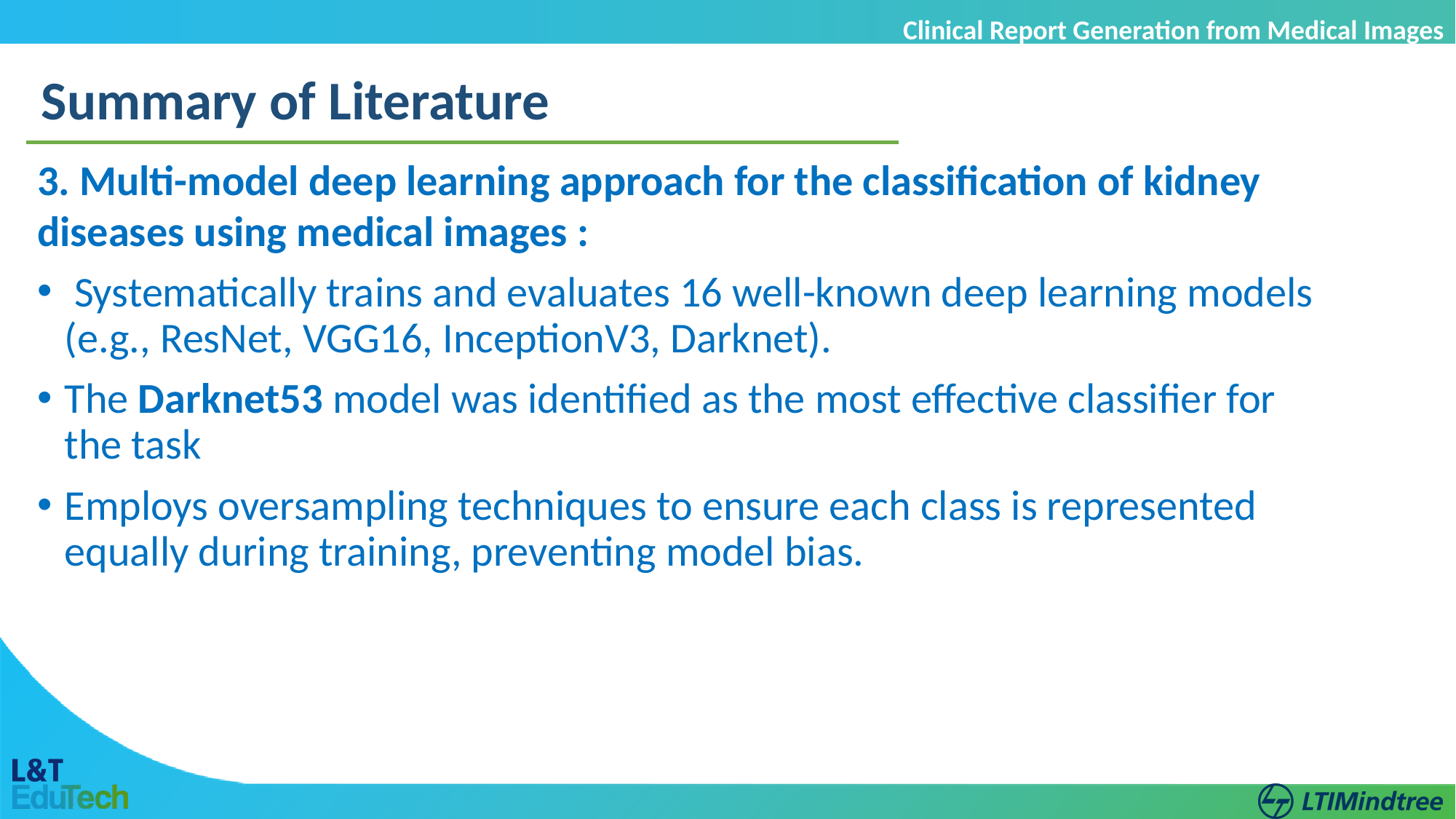

Clinical Report Generation from Medical Images
Summary of Literature
3. Multi-model deep learning approach for the classification of kidney diseases using medical images :
 Systematically trains and evaluates 16 well-known deep learning models (e.g., ResNet, VGG16, InceptionV3, Darknet).
The Darknet53 model was identified as the most effective classifier for the task
Employs oversampling techniques to ensure each class is represented equally during training, preventing model bias.